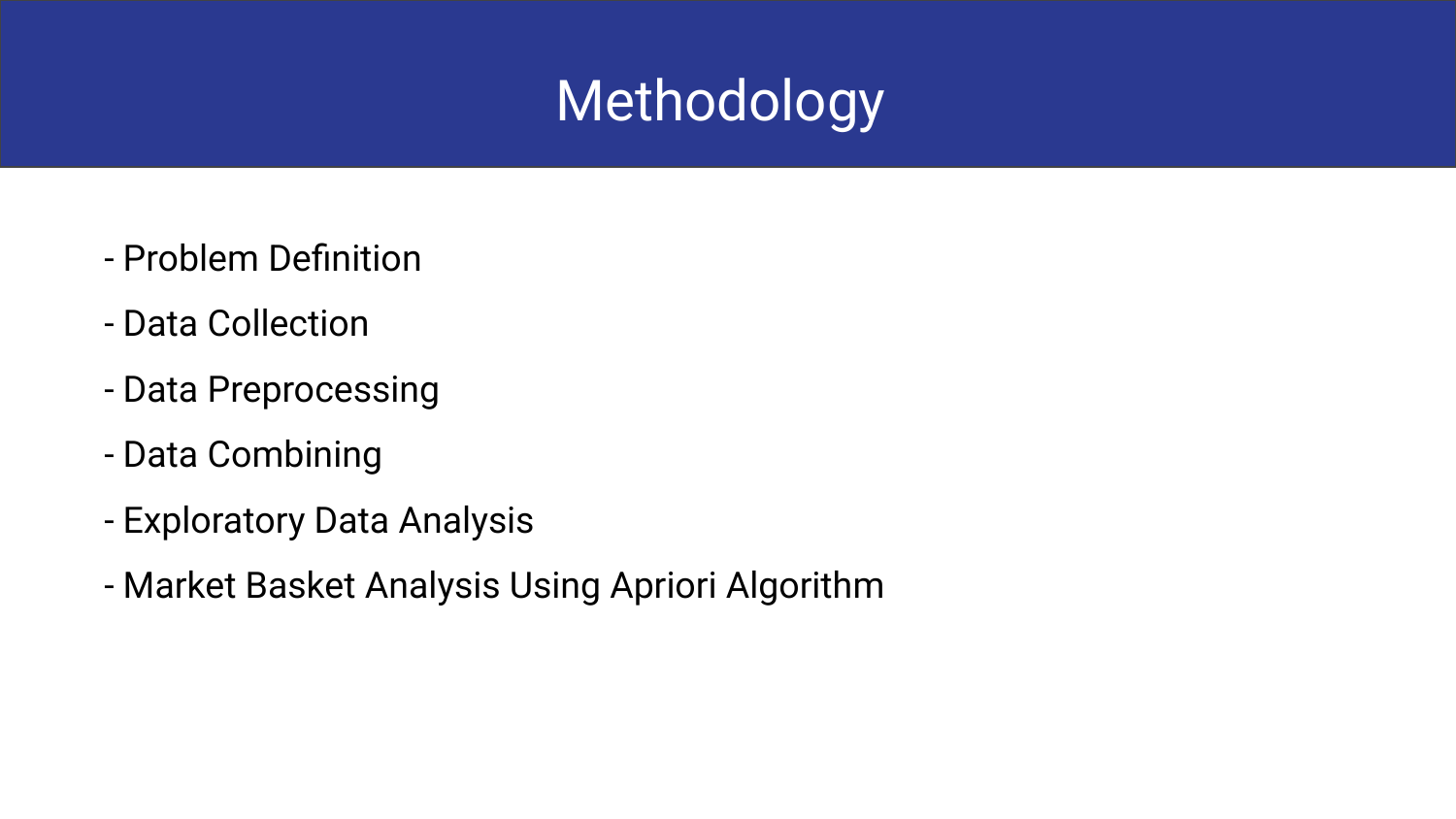

Methodology
- Problem Definition
- Data Collection
- Data Preprocessing
- Data Combining
- Exploratory Data Analysis
- Market Basket Analysis Using Apriori Algorithm
Context